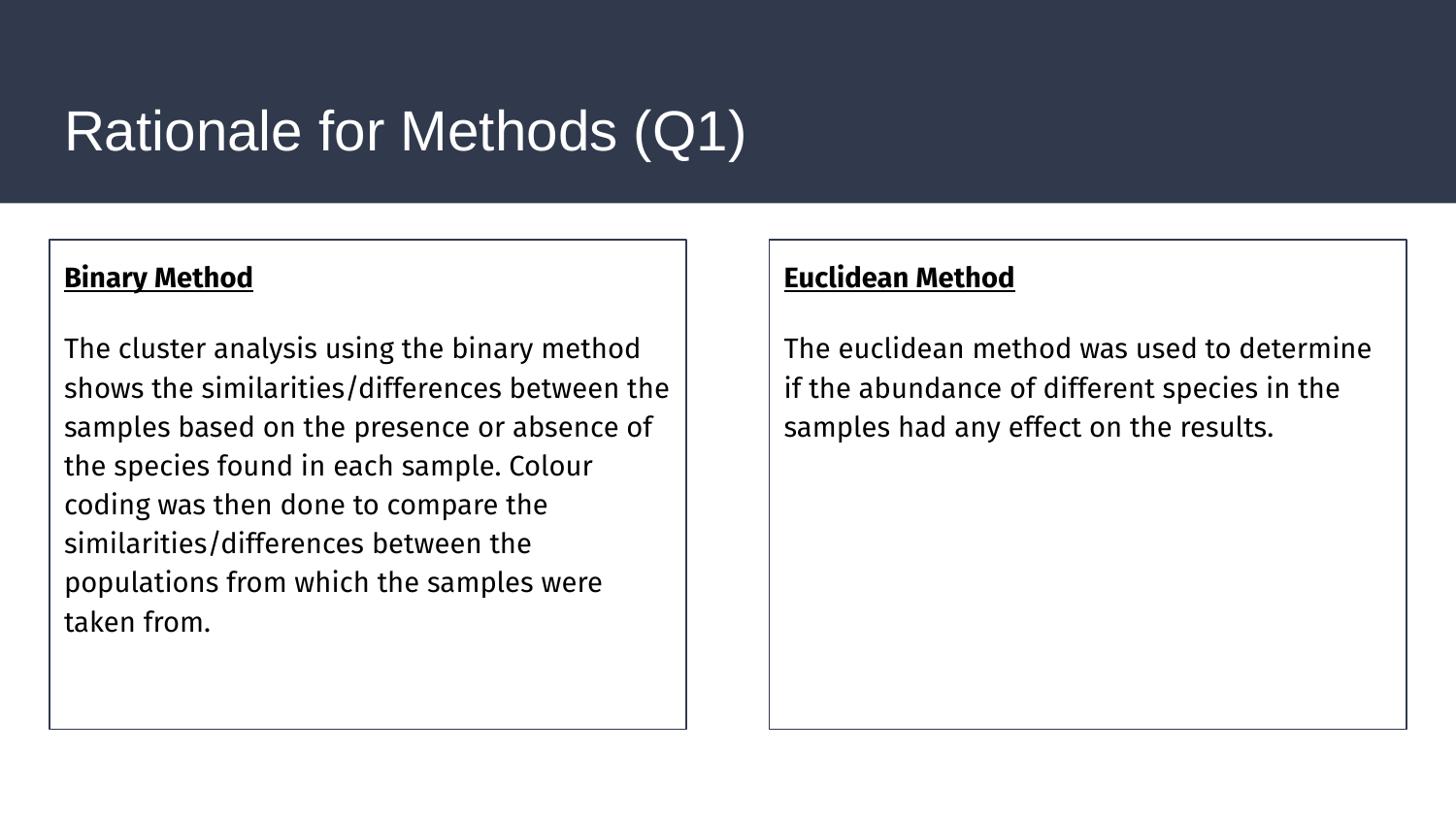

# Rationale for Methods (Q1)
Binary Method
The cluster analysis using the binary method shows the similarities/differences between the samples based on the presence or absence of the species found in each sample. Colour coding was then done to compare the similarities/differences between the populations from which the samples were taken from.
Euclidean Method
The euclidean method was used to determine if the abundance of different species in the samples had any effect on the results.